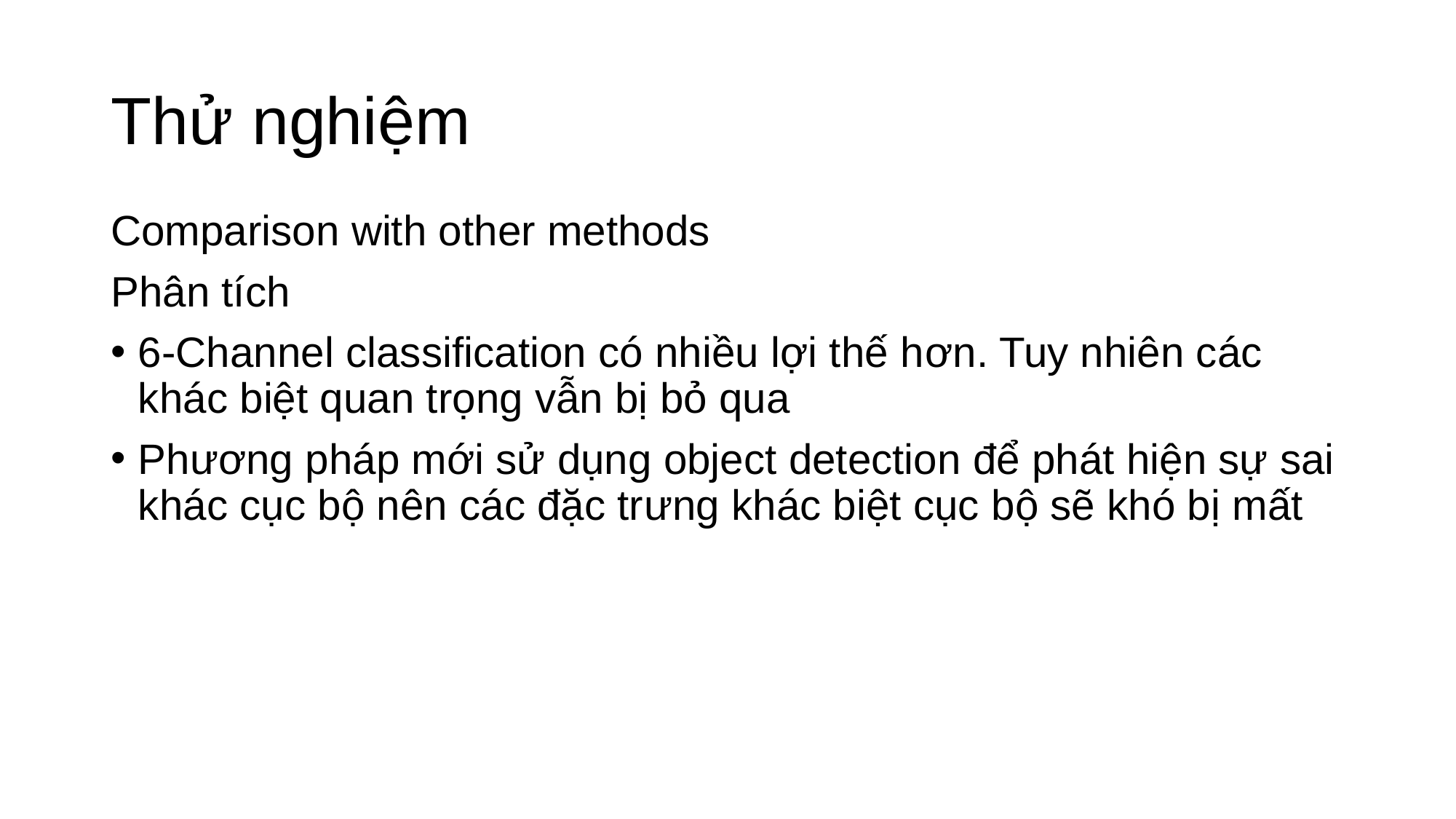

# Thử nghiệm
Comparison with other methods
Phân tích
6-Channel classification có nhiều lợi thế hơn. Tuy nhiên các khác biệt quan trọng vẫn bị bỏ qua
Phương pháp mới sử dụng object detection để phát hiện sự sai khác cục bộ nên các đặc trưng khác biệt cục bộ sẽ khó bị mất